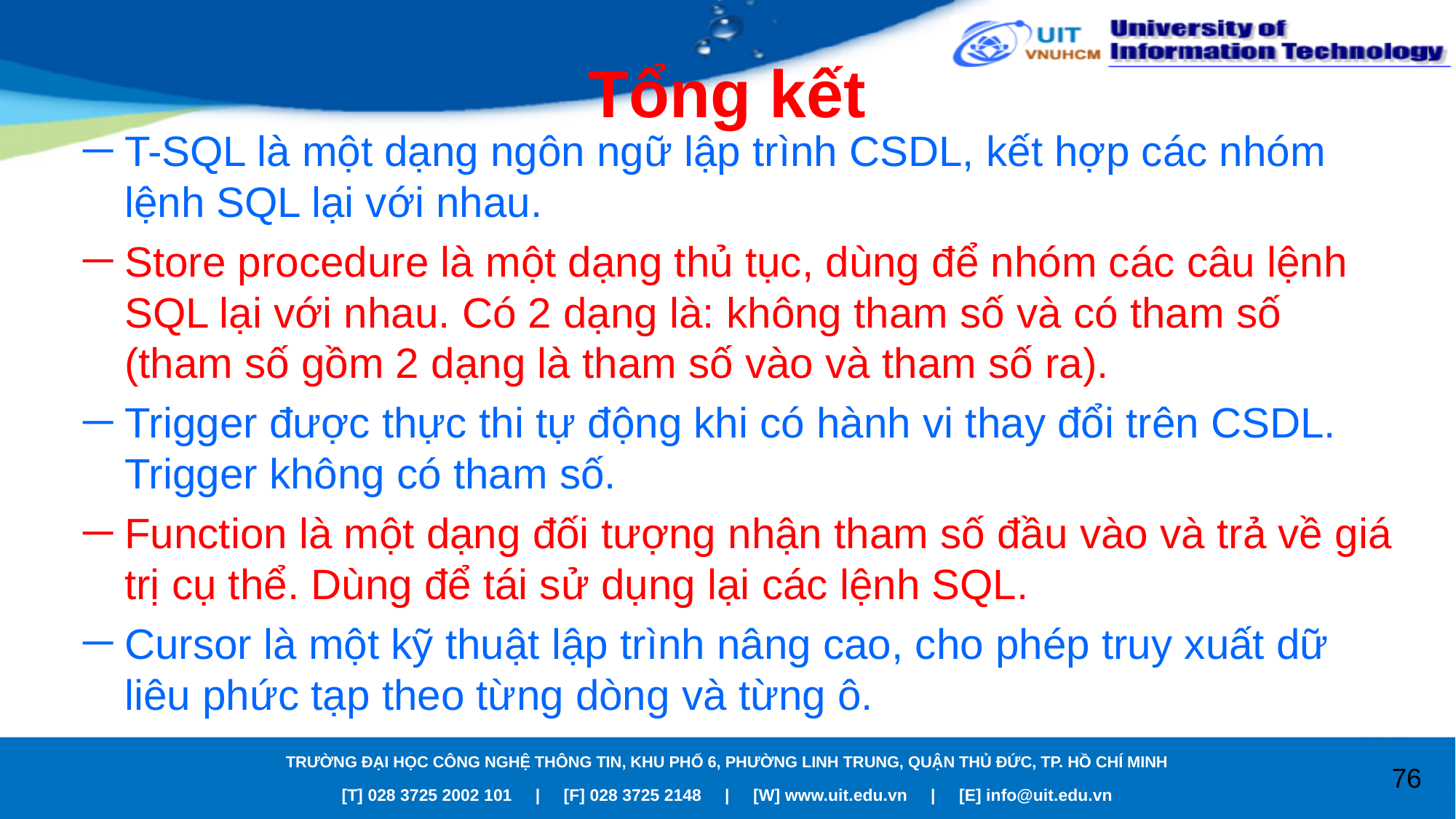

# Tổng kết
T-SQL là một dạng ngôn ngữ lập trình CSDL, kết hợp các nhóm lệnh SQL lại với nhau.
Store procedure là một dạng thủ tục, dùng để nhóm các câu lệnh SQL lại với nhau. Có 2 dạng là: không tham số và có tham số (tham số gồm 2 dạng là tham số vào và tham số ra).
Trigger được thực thi tự động khi có hành vi thay đổi trên CSDL. Trigger không có tham số.
Function là một dạng đối tượng nhận tham số đầu vào và trả về giá trị cụ thể. Dùng để tái sử dụng lại các lệnh SQL.
Cursor là một kỹ thuật lập trình nâng cao, cho phép truy xuất dữ liêu phức tạp theo từng dòng và từng ô.